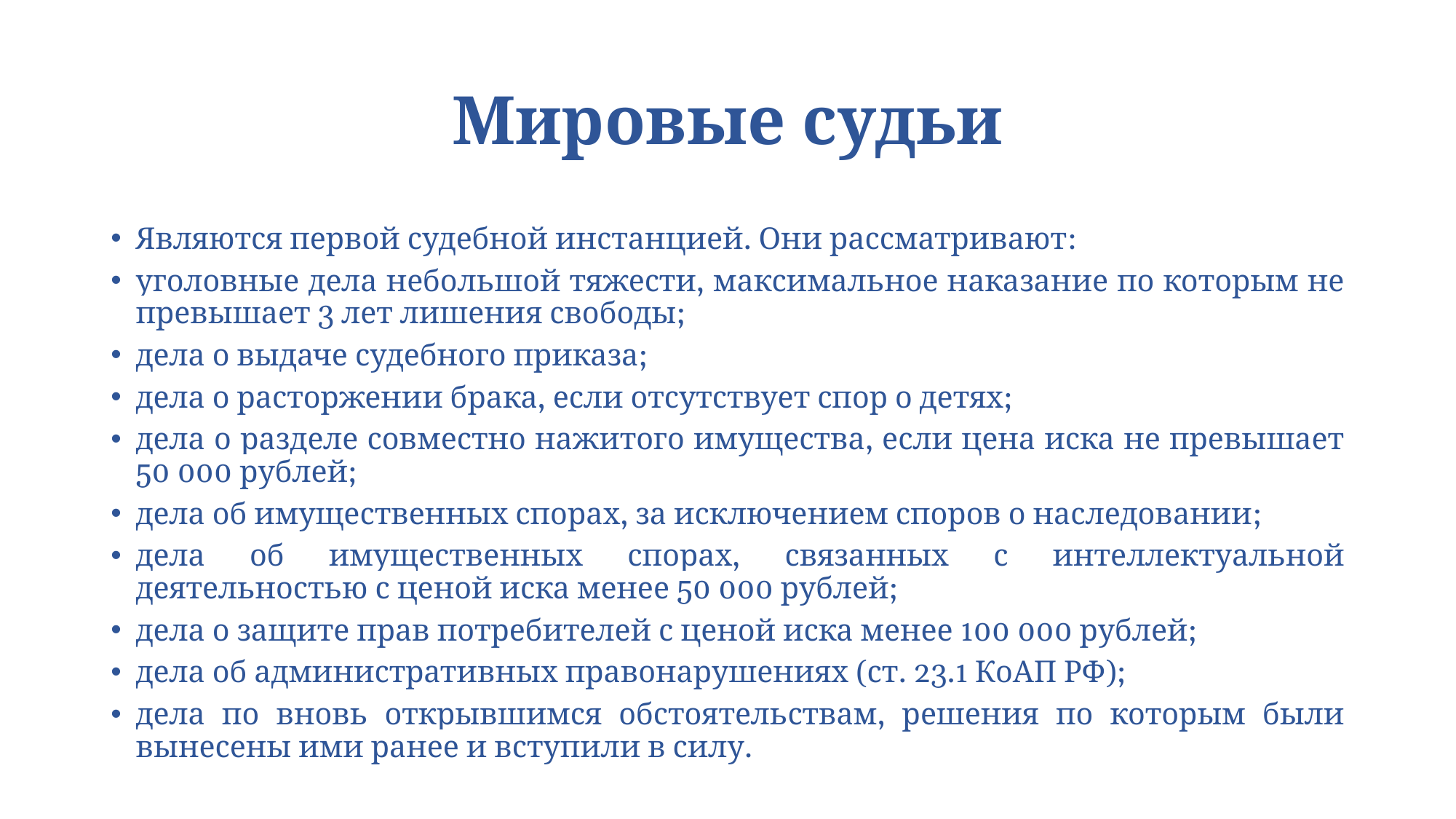

# Мировые судьи
Являются первой судебной инстанцией. Они рассматривают:
уголовные дела небольшой тяжести, максимальное наказание по которым не превышает 3 лет лишения свободы;
дела о выдаче судебного приказа;
дела о расторжении брака, если отсутствует спор о детях;
дела о разделе совместно нажитого имущества, если цена иска не превышает 50 000 рублей;
дела об имущественных спорах, за исключением споров о наследовании;
дела об имущественных спорах, связанных с интеллектуальной деятельностью с ценой иска менее 50 000 рублей;
дела о защите прав потребителей с ценой иска менее 100 000 рублей;
дела об административных правонарушениях (ст. 23.1 КоАП РФ);
дела по вновь открывшимся обстоятельствам, решения по которым были вынесены ими ранее и вступили в силу.